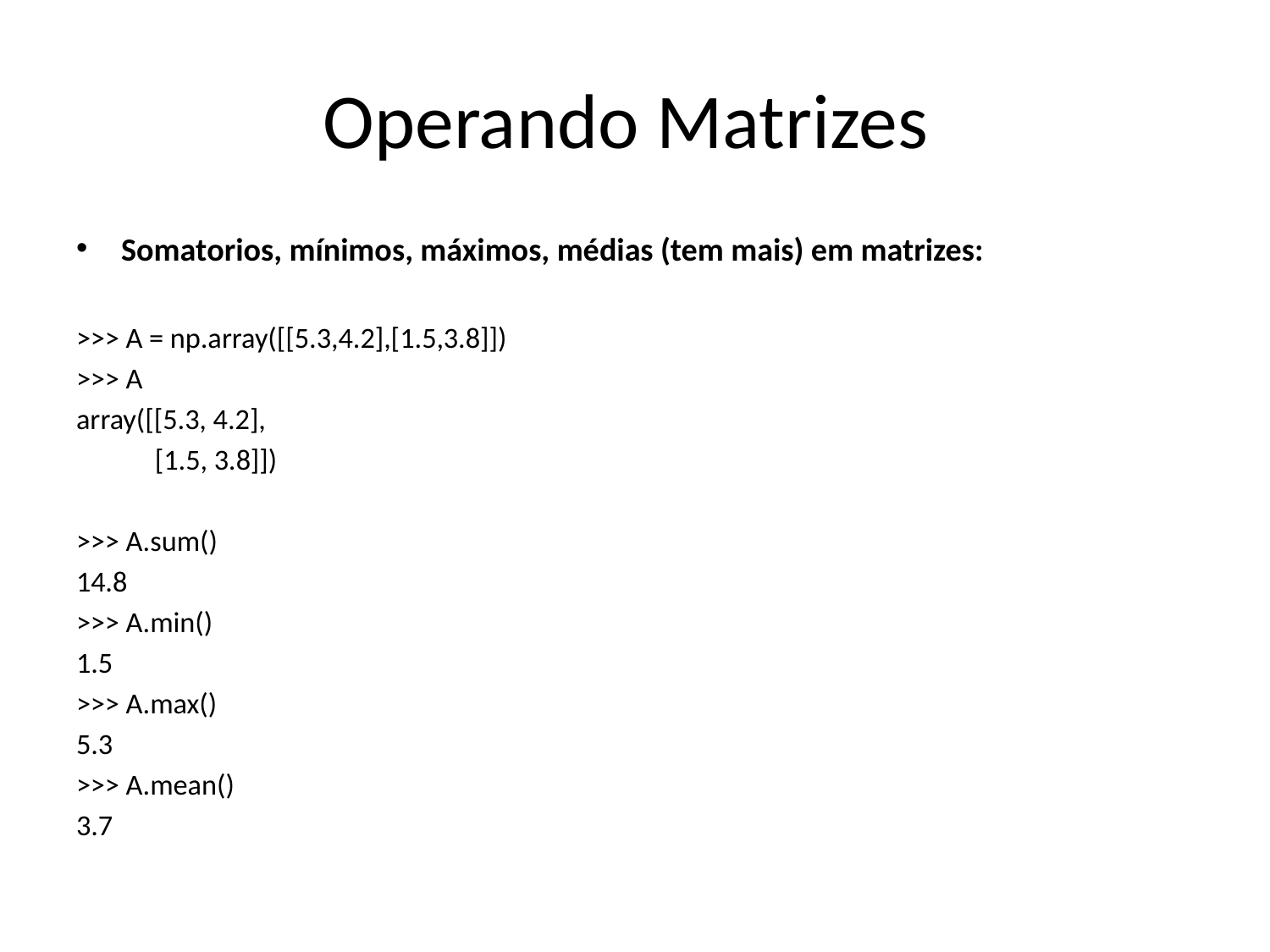

# Operando Matrizes
Somatorios, mínimos, máximos, médias (tem mais) em matrizes:

>>> A = np.array([[5.3,4.2],[1.5,3.8]])
>>> A
array([[5.3, 4.2],
            [1.5, 3.8]])

>>> A.sum()
14.8
>>> A.min()
1.5
>>> A.max()
5.3
>>> A.mean()
3.7